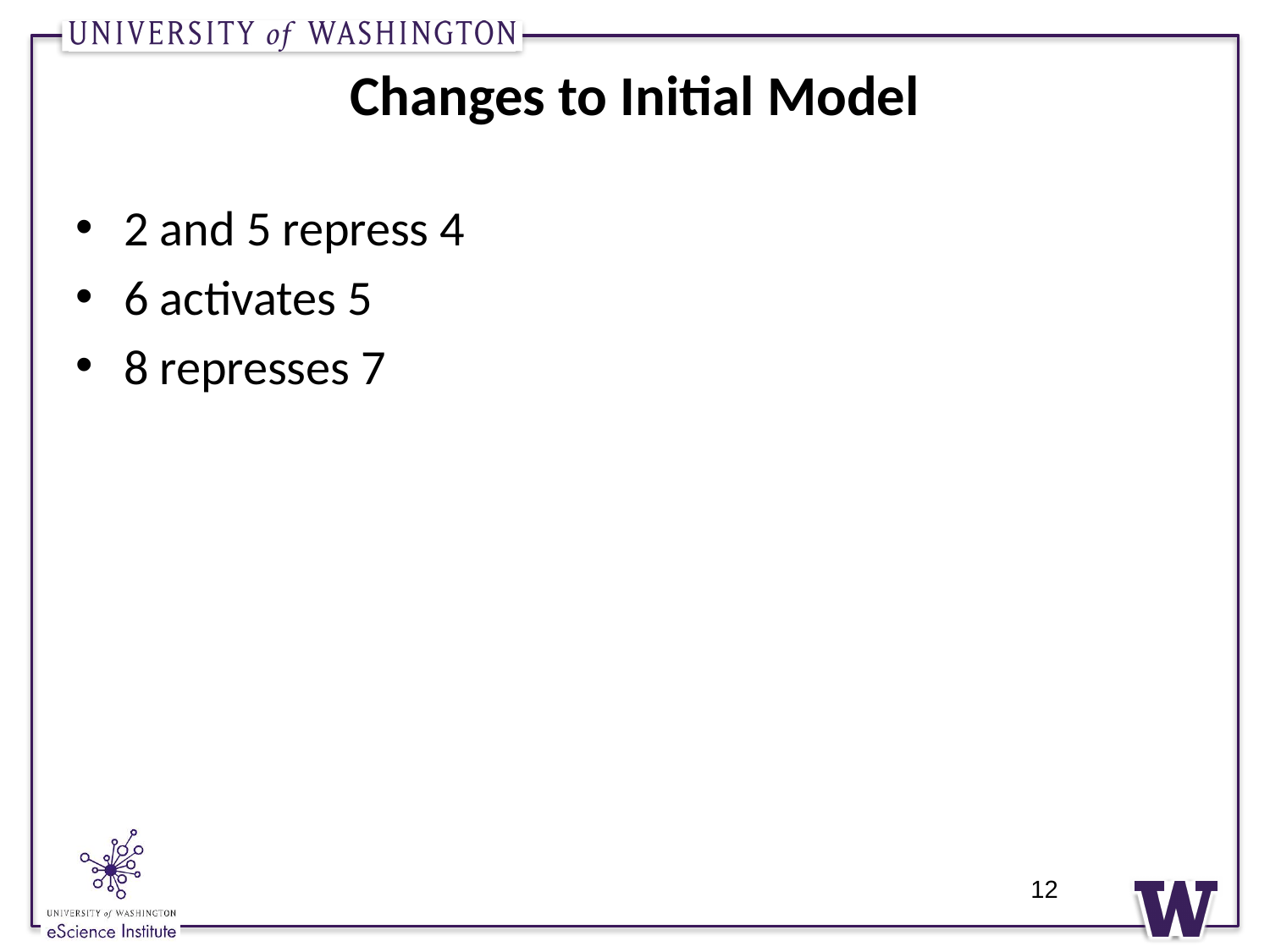

# Changes to Initial Model
2 and 5 repress 4
6 activates 5
8 represses 7
12